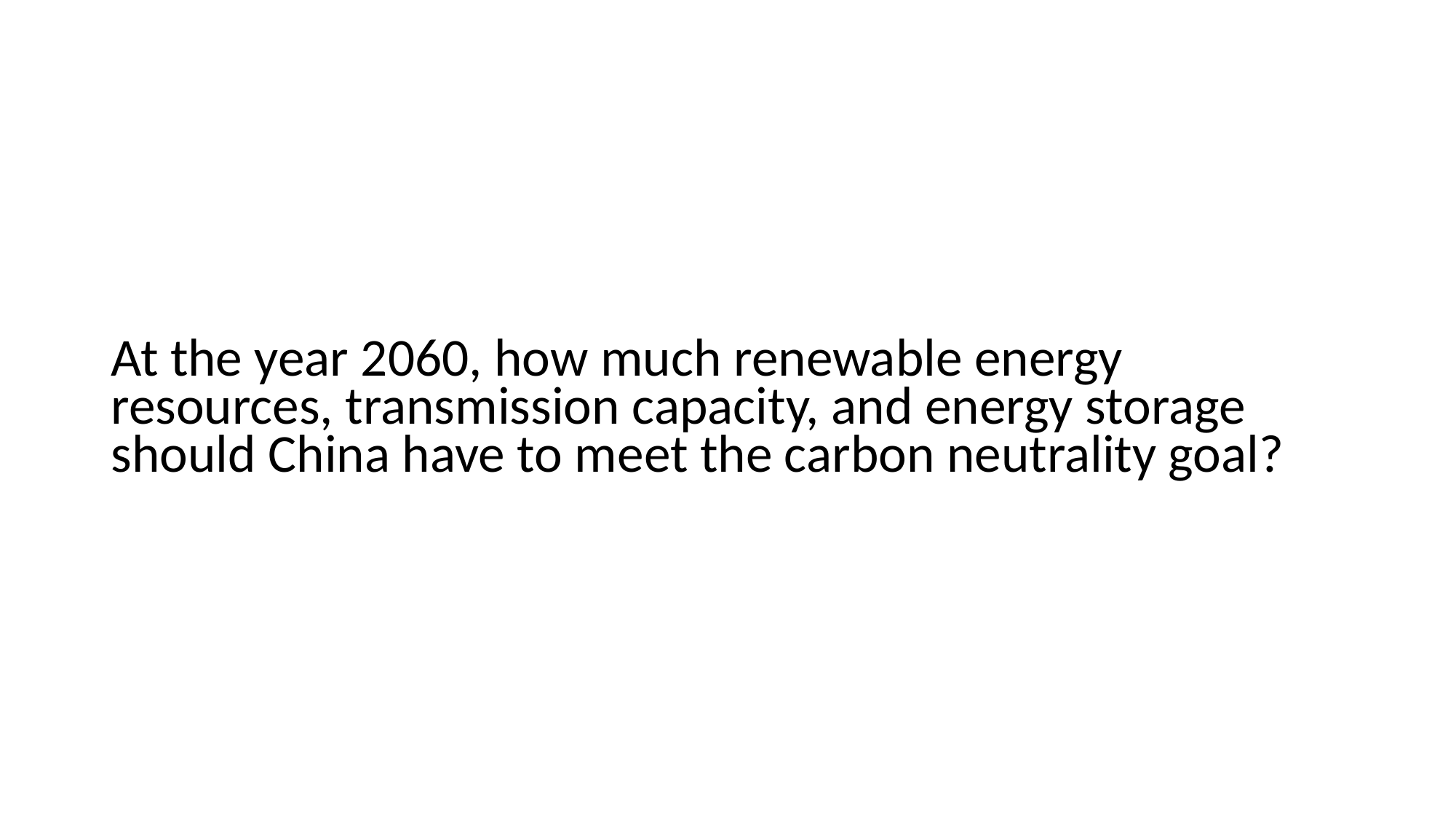

# At the year 2060, how much renewable energy resources, transmission capacity, and energy storage should China have to meet the carbon neutrality goal?